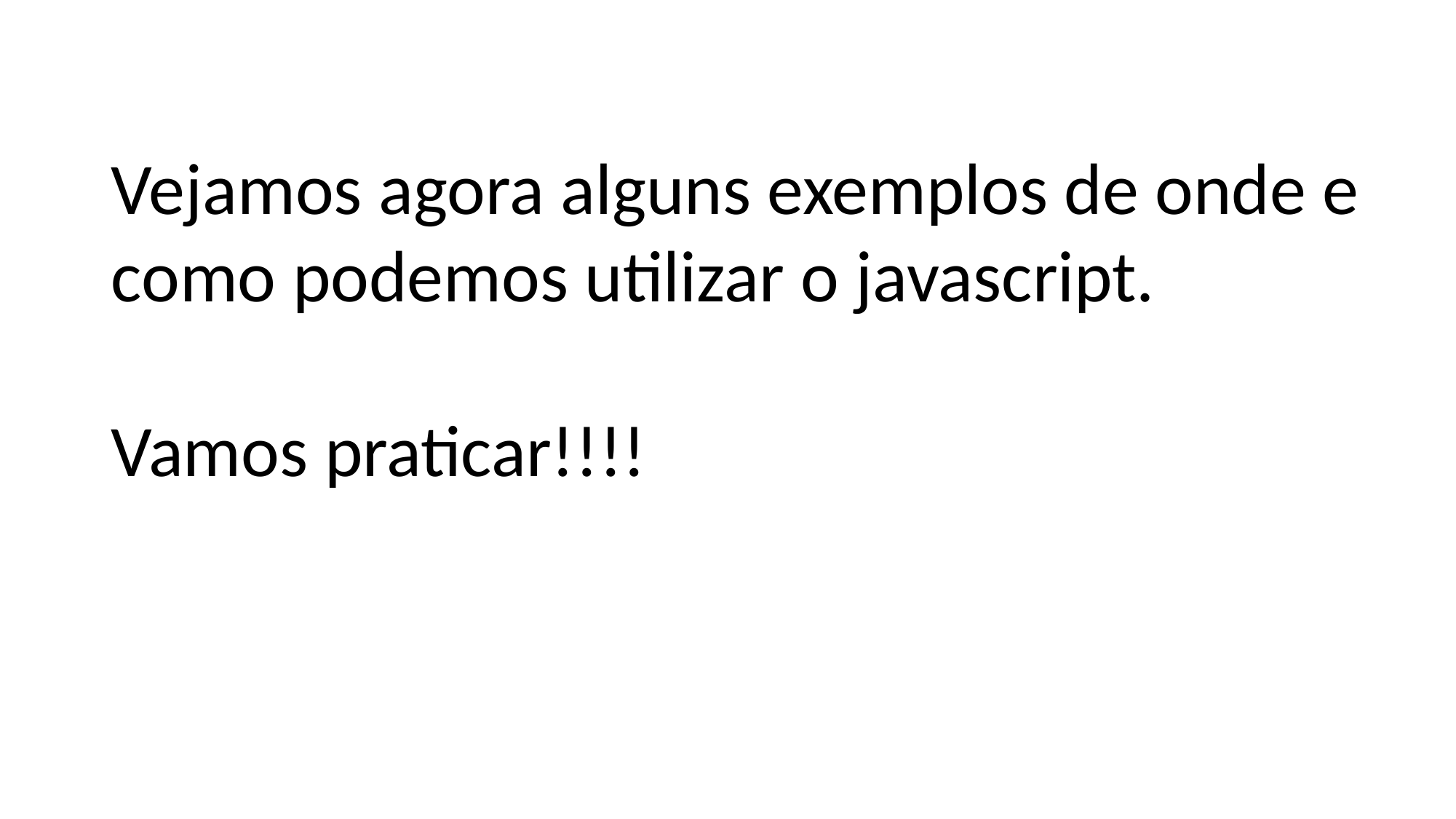

Vejamos agora alguns exemplos de onde e
como podemos utilizar o javascript.

Vamos praticar!!!!